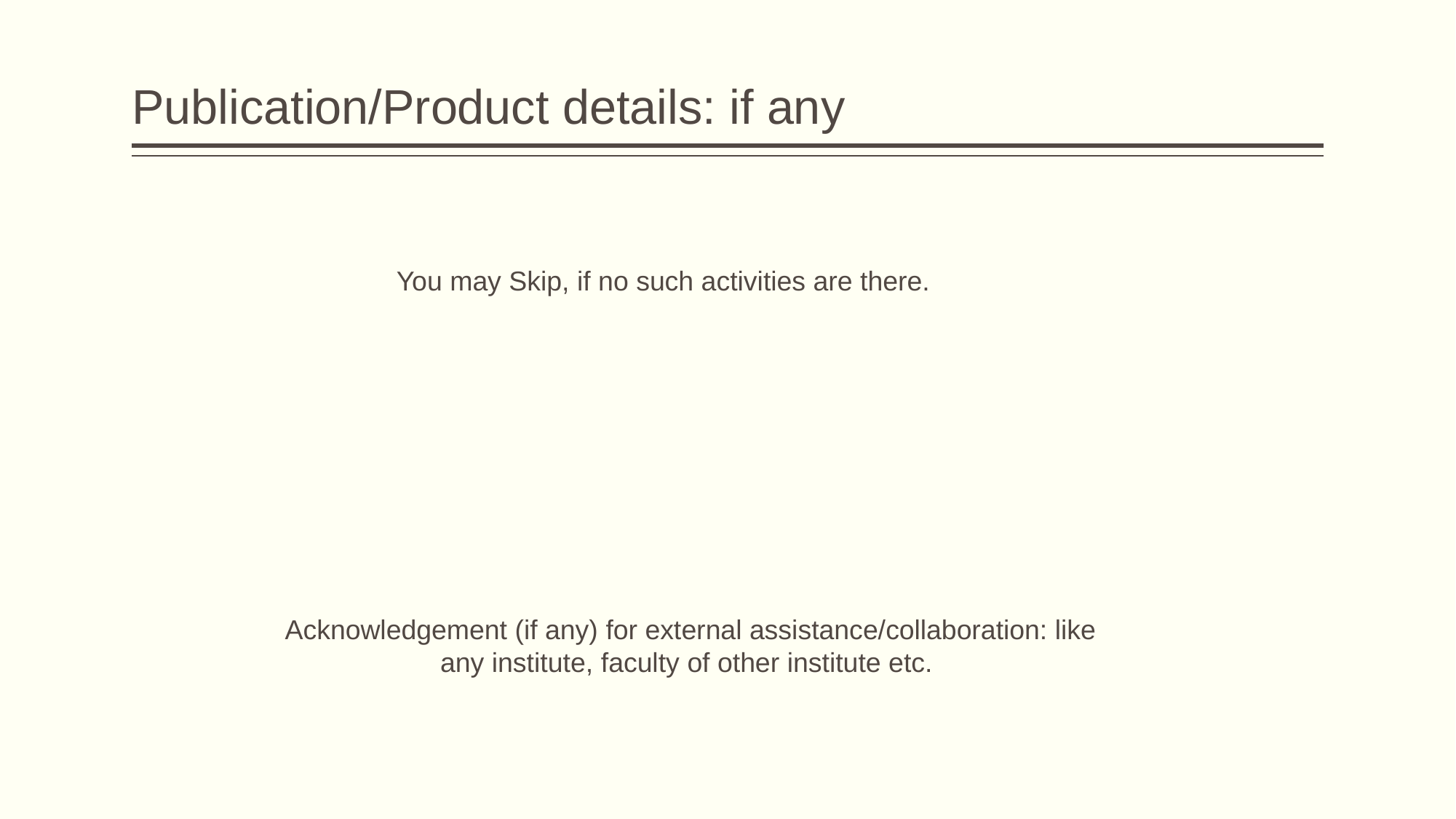

# Publication/Product details: if any
You may Skip, if no such activities are there.
Acknowledgement (if any) for external assistance/collaboration: like any institute, faculty of other institute etc.